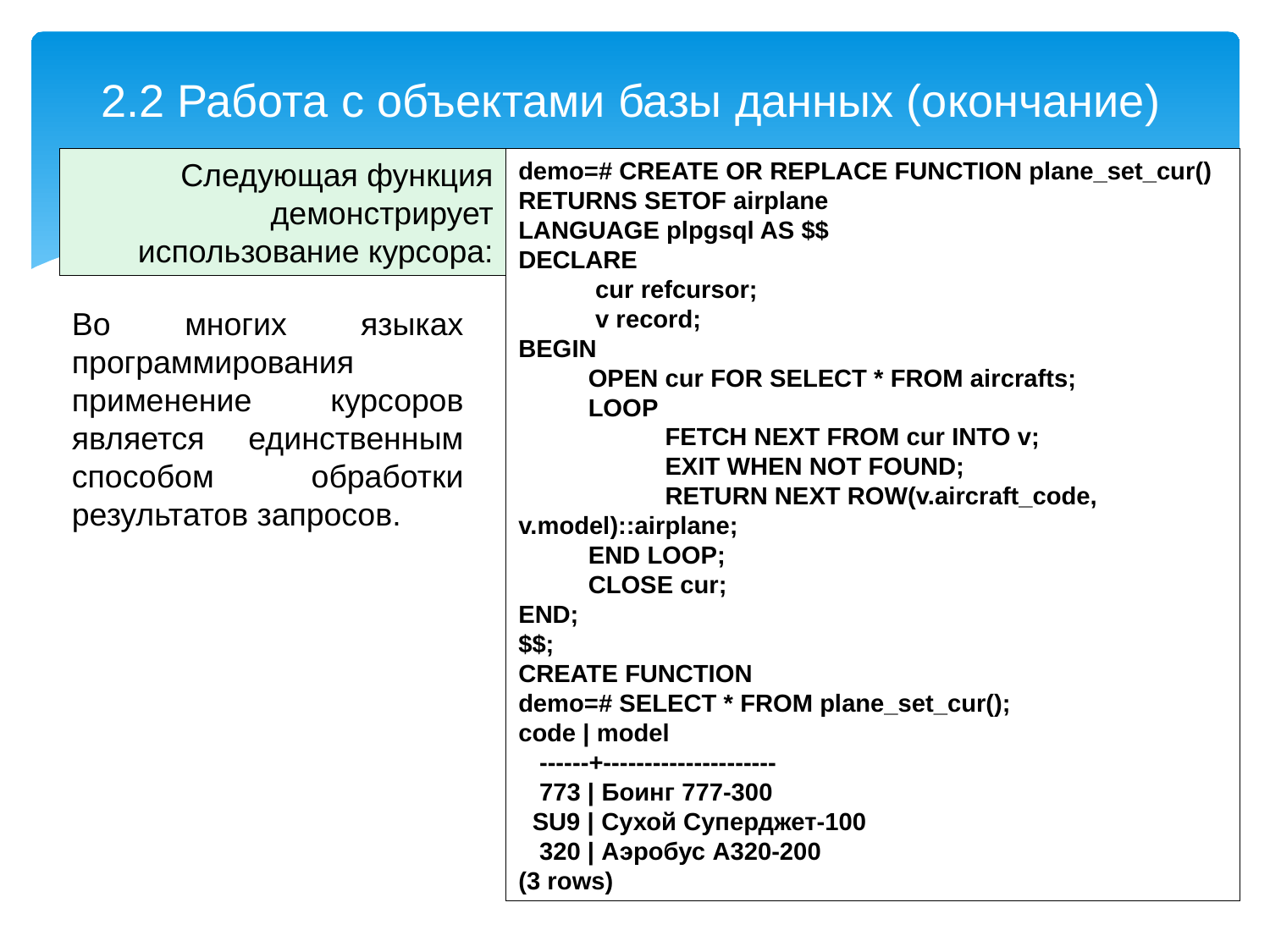

# 2.2 Работа с объектами базы данных (окончание)
Следующая функция демонстрирует использование курсора:
demo=# CREATE OR REPLACE FUNCTION plane_set_cur()
RETURNS SETOF airplane
LANGUAGE plpgsql AS $$
DECLARE
           cur refcursor;
           v record;
BEGIN
          OPEN cur FOR SELECT * FROM aircrafts;
          LOOP
                     FETCH NEXT FROM cur INTO v;
                     EXIT WHEN NOT FOUND;
                     RETURN NEXT ROW(v.aircraft_code, v.model)::airplane;
          END LOOP;
          CLOSE cur;
END;
$$;
CREATE FUNCTION
demo=# SELECT * FROM plane_set_cur();
code | model
   ------+---------------------
   773 | Боинг 777-300
  SU9 | Сухой Суперджет-100
   320 | Аэробус A320-200
(3 rows)
Во многих языках программирования применение курсоров является единственным способом обработки результатов запросов.
20